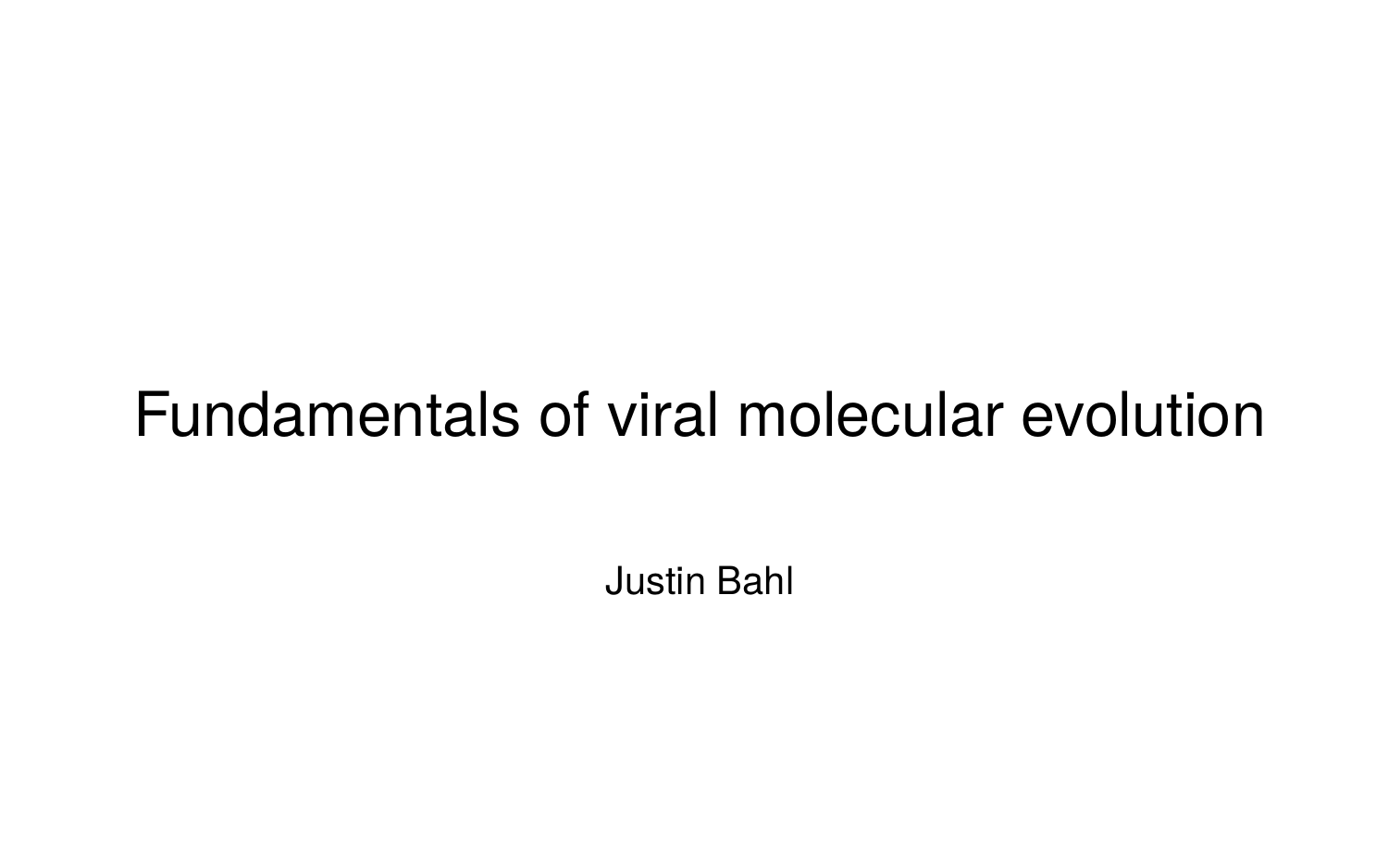

# Fundamentals of viral molecular evolution
Justin Bahl